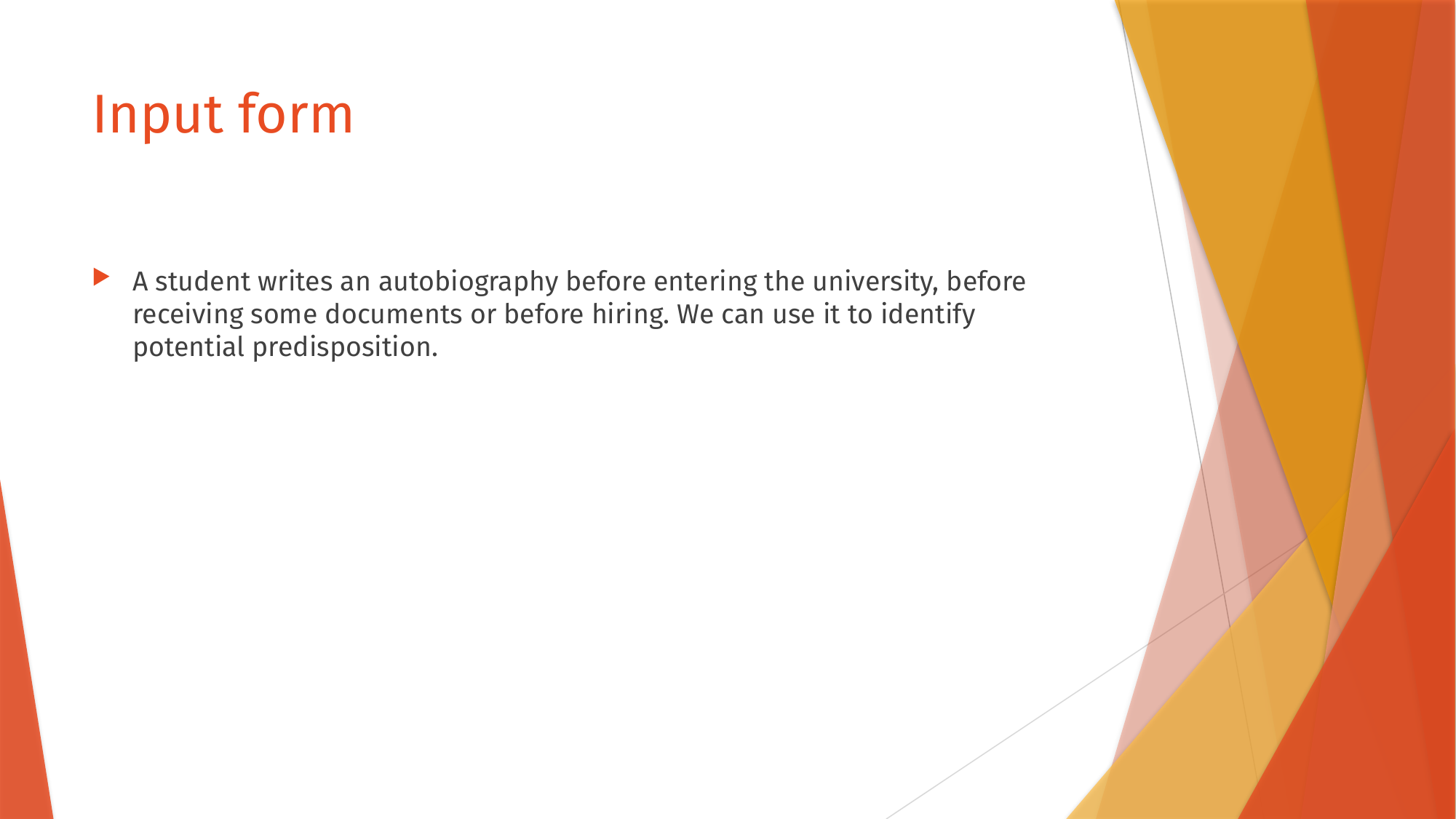

# Input form
A student writes an autobiography before entering the university, before receiving some documents or before hiring. We can use it to identify potential predisposition.